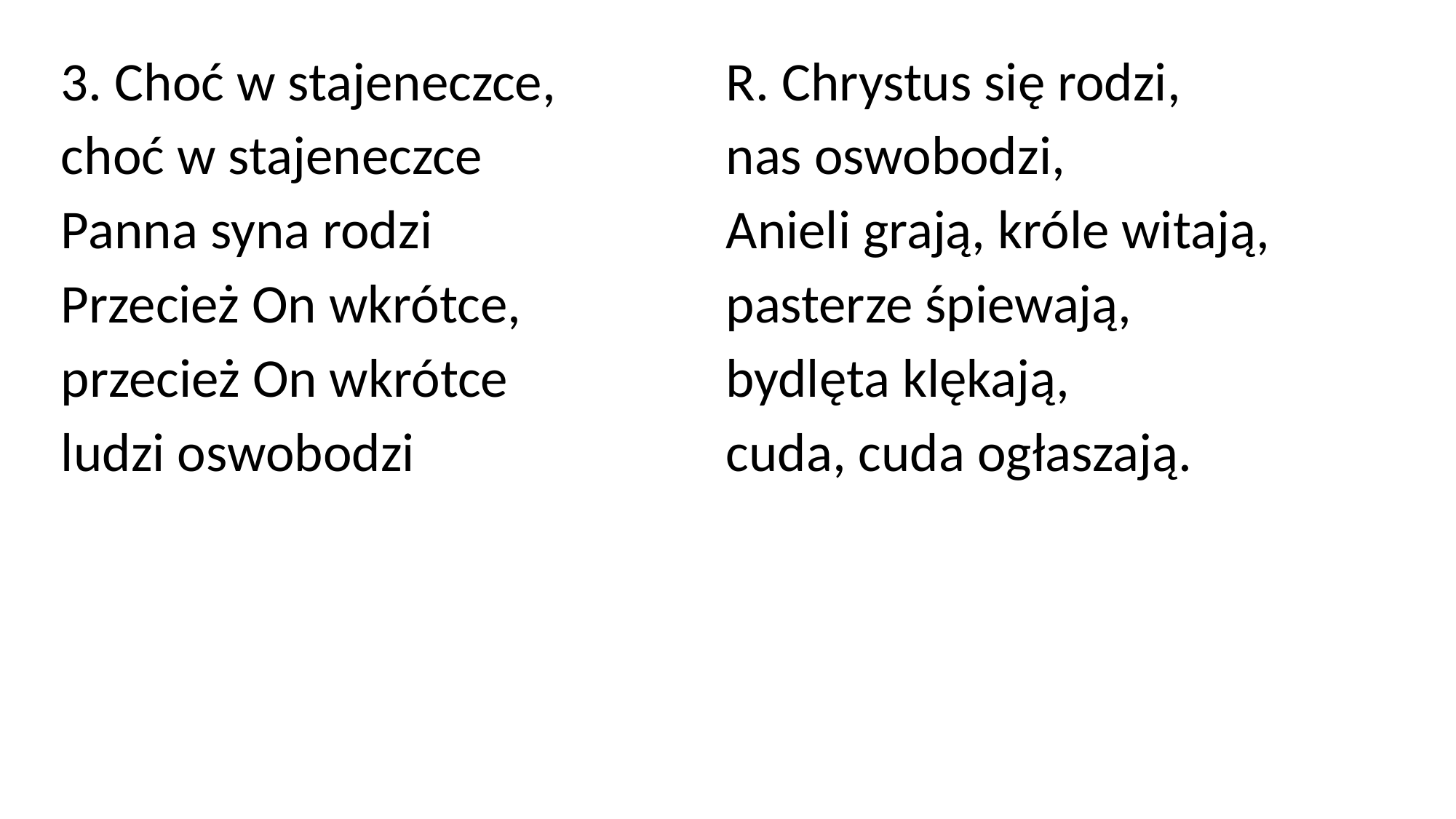

3. Choć w stajeneczce,
choć w stajeneczce
Panna syna rodzi
Przecież On wkrótce,
przecież On wkrótce
ludzi oswobodzi

R. Chrystus się rodzi,
nas oswobodzi,
Anieli grają, króle witają,
pasterze śpiewają,
bydlęta klękają,
cuda, cuda ogłaszają.